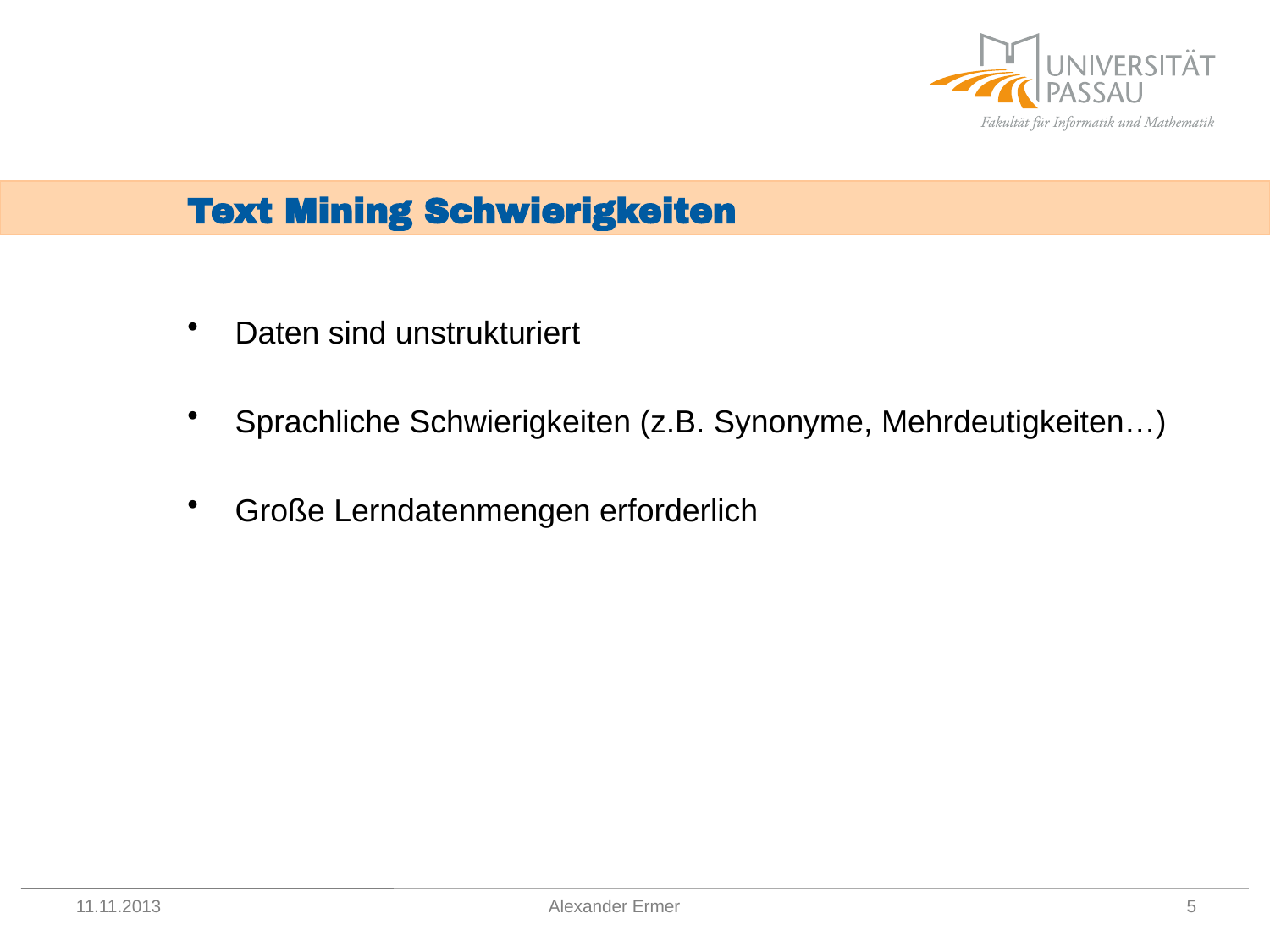

# Text Mining Schwierigkeiten
Daten sind unstrukturiert

Sprachliche Schwierigkeiten (z.B. Synonyme, Mehrdeutigkeiten…)

Große Lerndatenmengen erforderlich